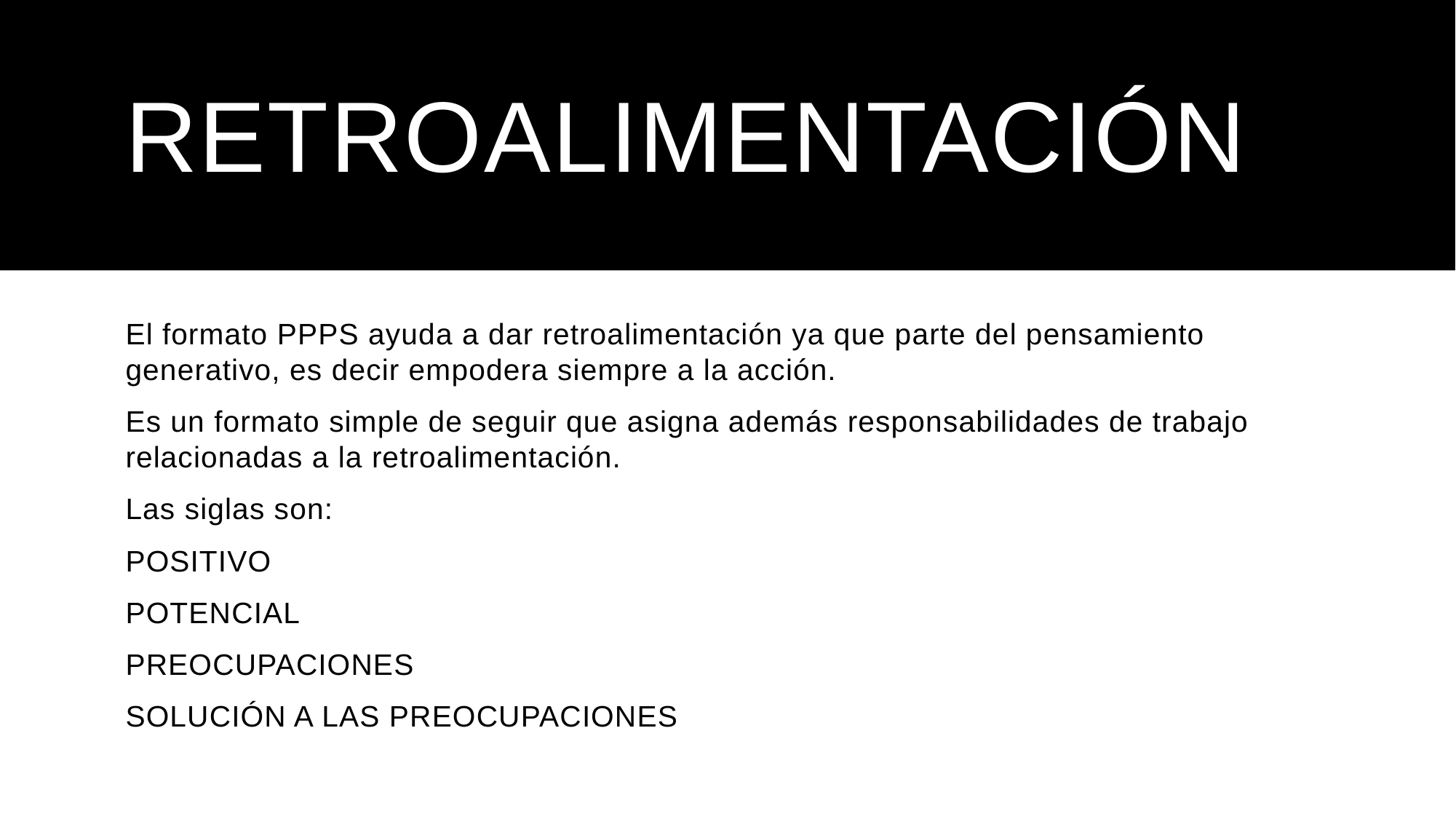

# retroalimentación
El formato PPPS ayuda a dar retroalimentación ya que parte del pensamiento generativo, es decir empodera siempre a la acción.
Es un formato simple de seguir que asigna además responsabilidades de trabajo relacionadas a la retroalimentación.
Las siglas son:
POSITIVO
POTENCIAL
PREOCUPACIONES
SOLUCIÓN A LAS PREOCUPACIONES